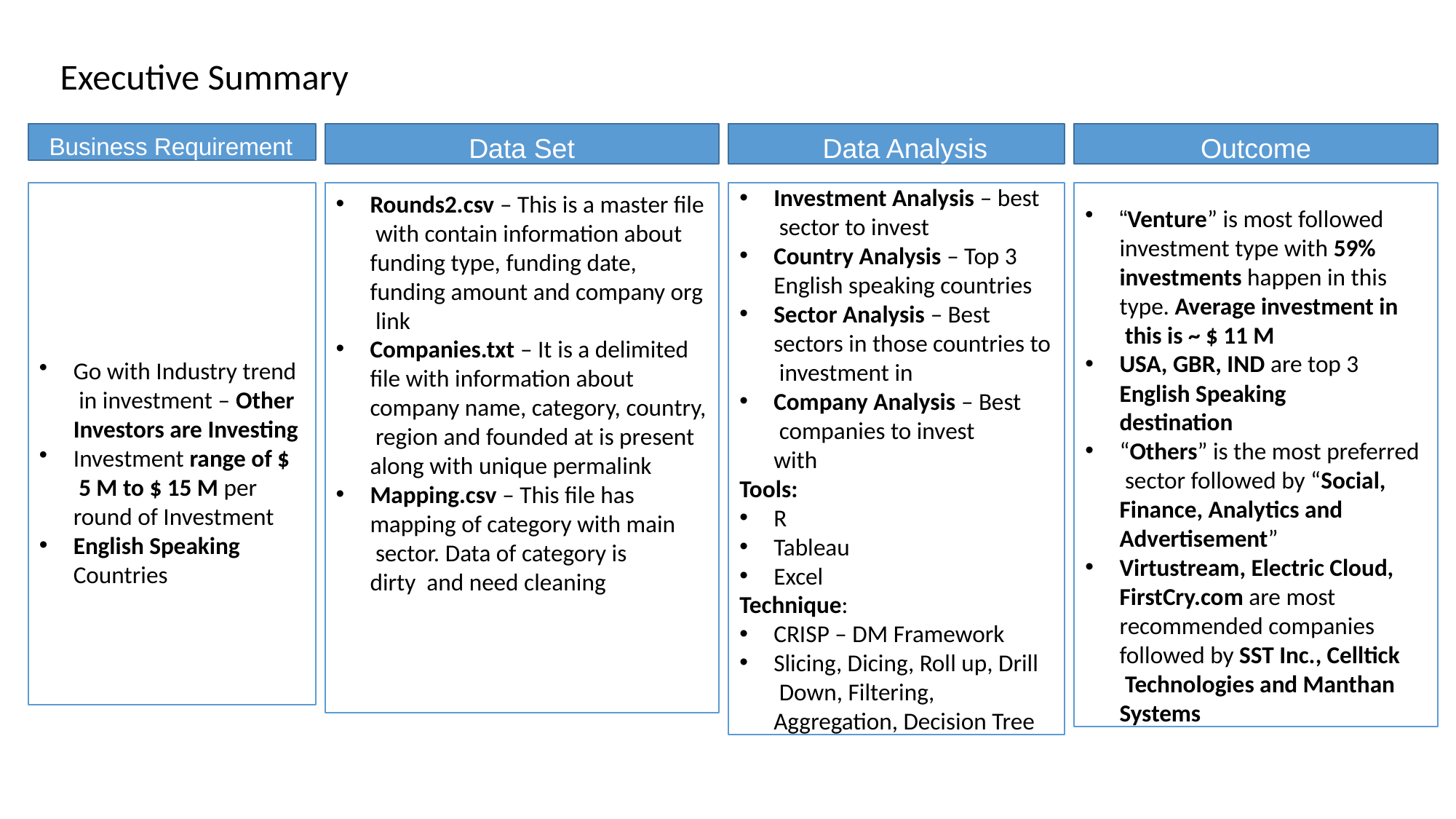

Executive Summary
Business Requirement
Data Set
Data Analysis
Outcome

Go with Industry trend  in investment – Other  Investors are Investing
Investment range of $  5 M to $ 15 M per  round of Investment
English Speaking
Countries

Rounds2.csv – This is a master file  with contain information about  funding type, funding date,  funding amount and company org  link
Companies.txt – It is a delimited  file with information about  company name, category, country,  region and founded at is present  along with unique permalink
Mapping.csv – This file has  mapping of category with main  sector. Data of category is dirty  and need cleaning

Investment Analysis – best  sector to invest
Country Analysis – Top 3  English speaking countries
Sector Analysis – Best  sectors in those countries to  investment in
Company Analysis – Best  companies to invest with
Tools:
R
Tableau
Excel
Technique:
CRISP – DM Framework
Slicing, Dicing, Roll up, Drill  Down, Filtering,  Aggregation, Decision Tree
“Venture” is most followed  investment type with 59%  investments happen in this  type. Average investment in  this is ~ $ 11 M
USA, GBR, IND are top 3
English Speaking destination
“Others” is the most preferred  sector followed by “Social,  Finance, Analytics and  Advertisement”
Virtustream, Electric Cloud,  FirstCry.com are most  recommended companies  followed by SST Inc., Celltick  Technologies and Manthan  Systems